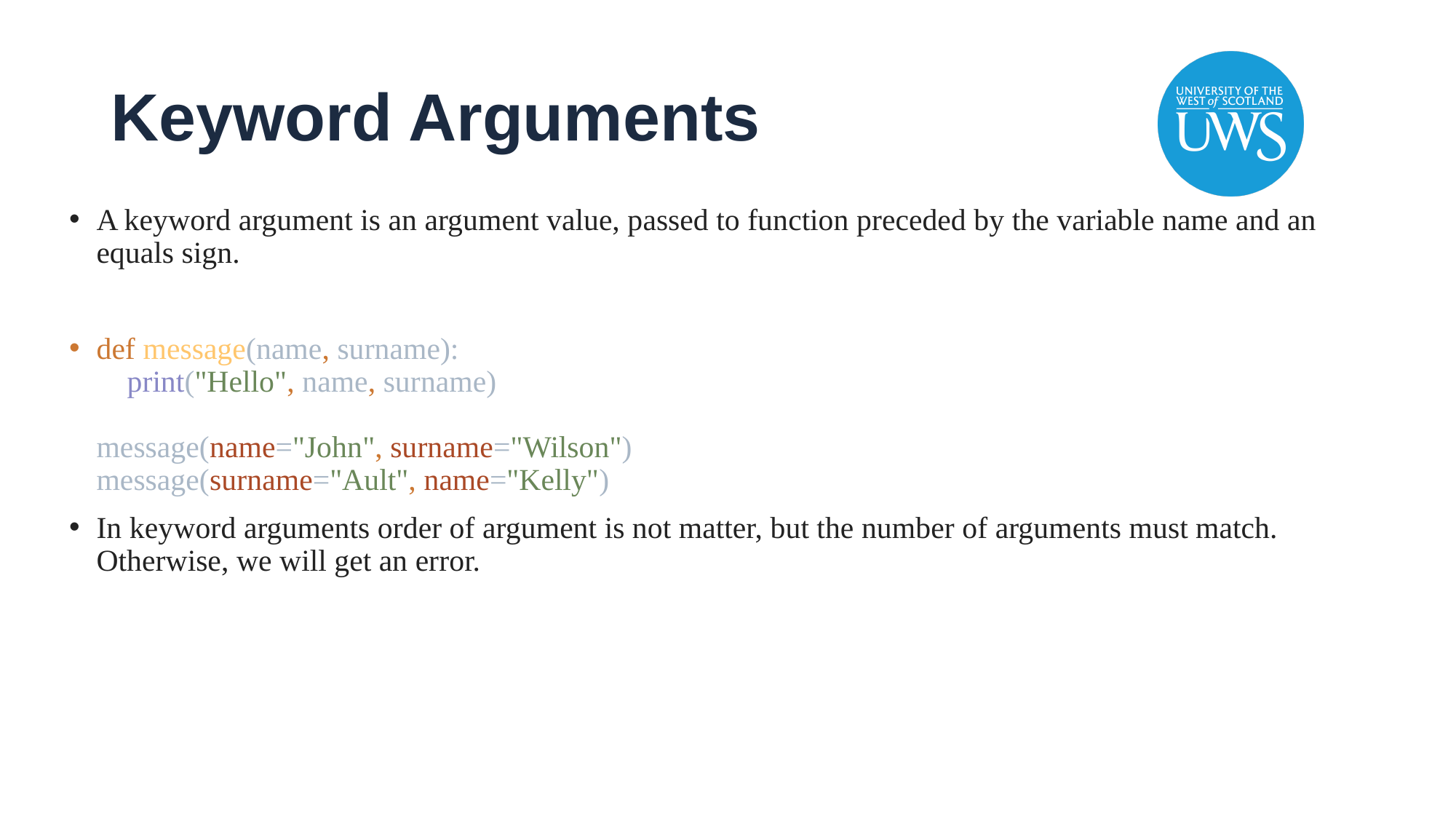

# Keyword Arguments
A keyword argument is an argument value, passed to function preceded by the variable name and an equals sign.

def message(name, surname):
    print("Hello", name, surname)
message(name="John", surname="Wilson")
message(surname="Ault", name="Kelly")
In keyword arguments order of argument is not matter, but the number of arguments must match. Otherwise, we will get an error.